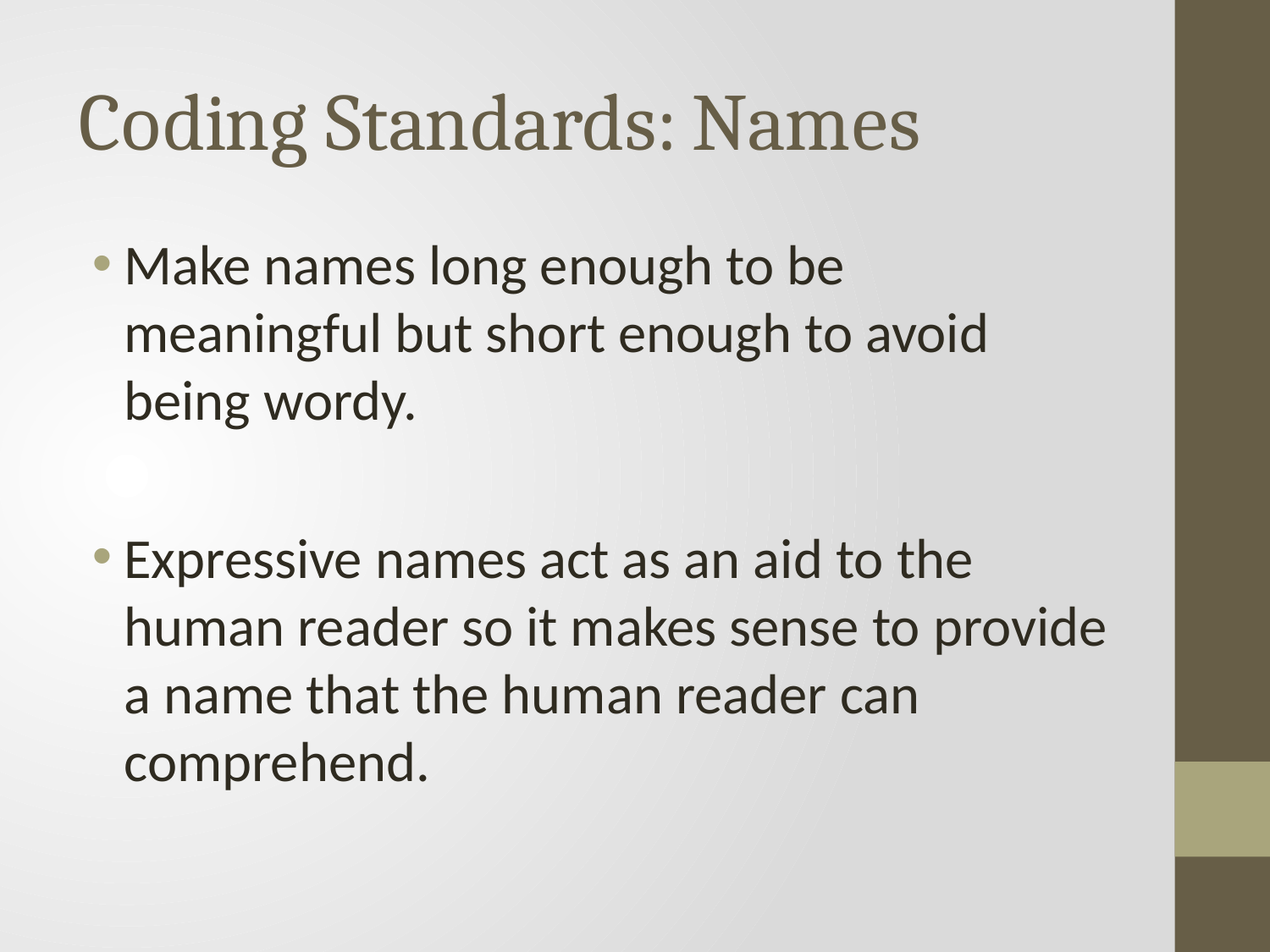

# Coding Standards: Names
Make names long enough to be meaningful but short enough to avoid being wordy.

Expressive names act as an aid to the human reader so it makes sense to provide a name that the human reader can comprehend.